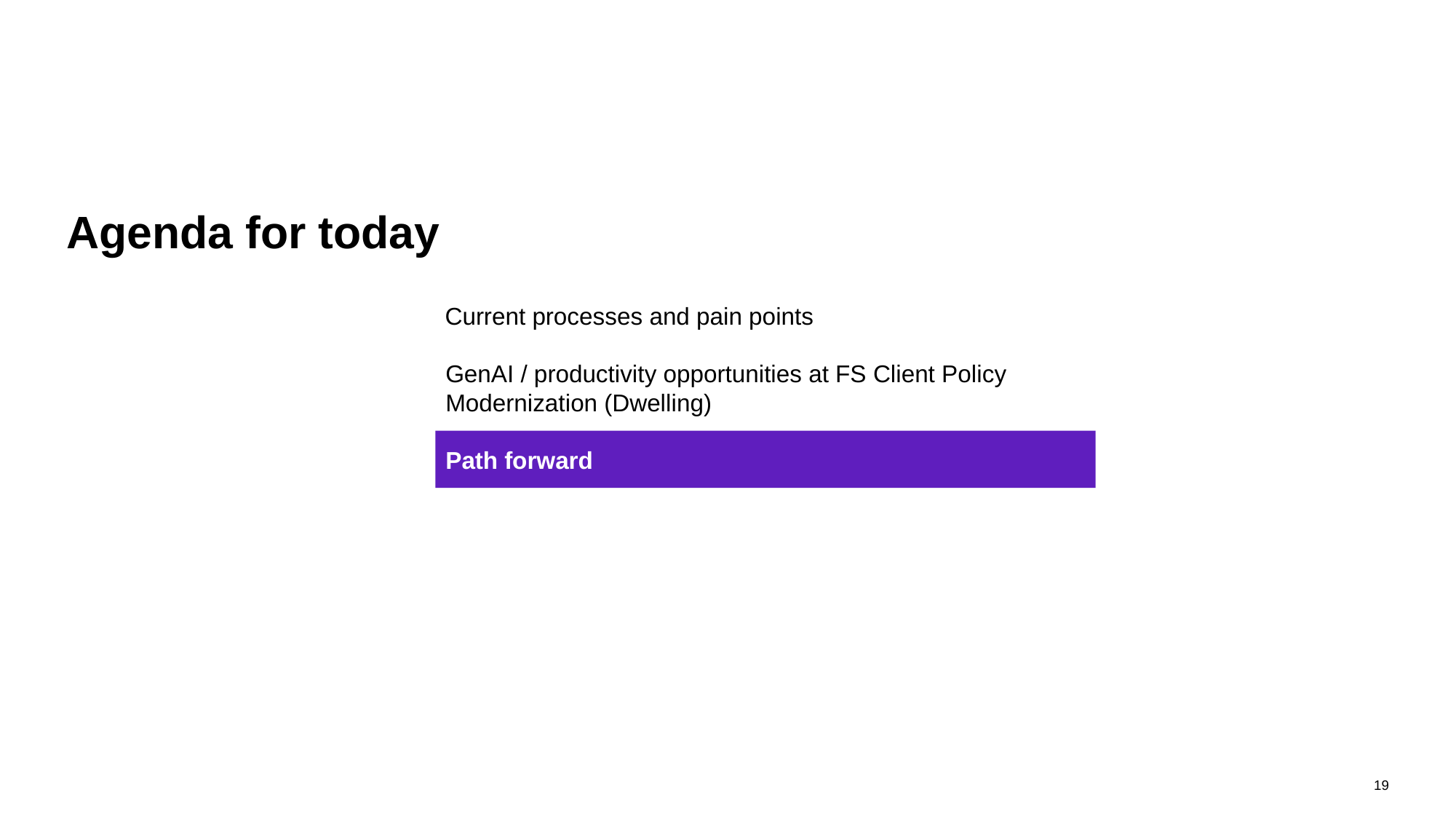

# Agenda for today
Current processes and pain points
GenAI / productivity opportunities at FS Client Policy Modernization (Dwelling)
Path forward